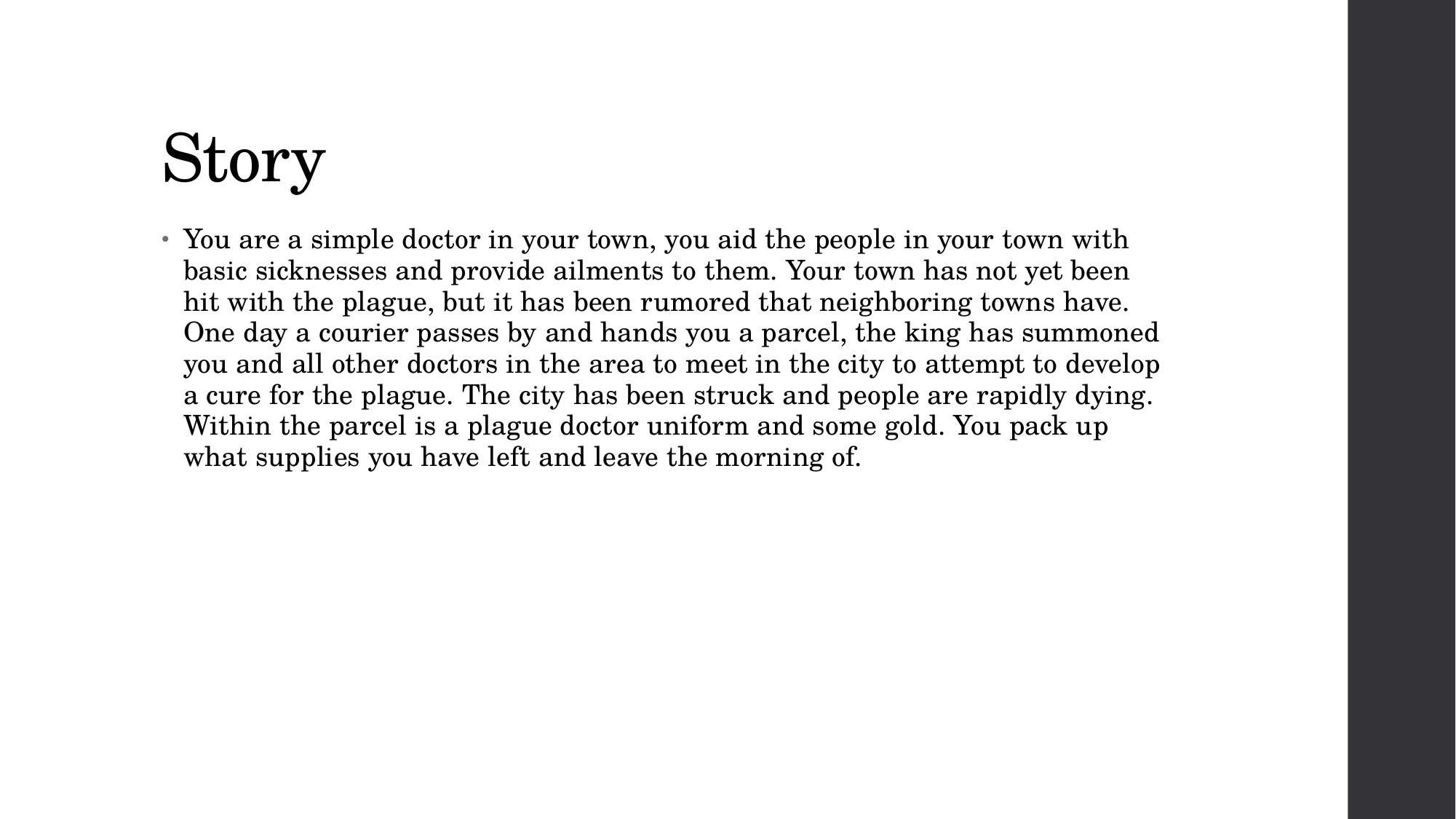

# Story
You are a simple doctor in your town, you aid the people in your town with basic sicknesses and provide ailments to them. Your town has not yet been hit with the plague, but it has been rumored that neighboring towns have. One day a courier passes by and hands you a parcel, the king has summoned you and all other doctors in the area to meet in the city to attempt to develop a cure for the plague. The city has been struck and people are rapidly dying. Within the parcel is a plague doctor uniform and some gold. You pack up what supplies you have left and leave the morning of.